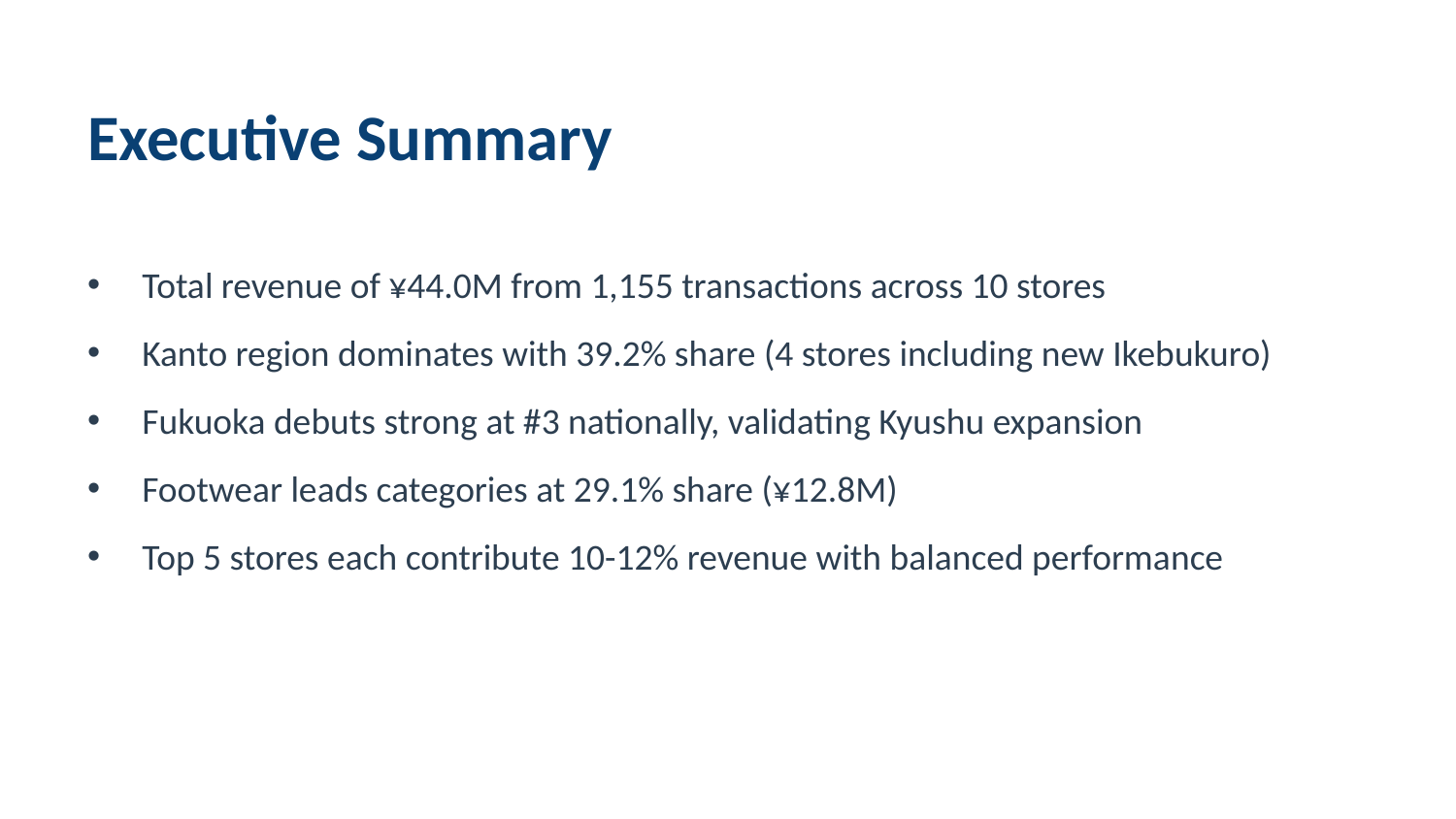

# Executive Summary
Total revenue of ¥44.0M from 1,155 transactions across 10 stores
Kanto region dominates with 39.2% share (4 stores including new Ikebukuro)
Fukuoka debuts strong at #3 nationally, validating Kyushu expansion
Footwear leads categories at 29.1% share (¥12.8M)
Top 5 stores each contribute 10-12% revenue with balanced performance